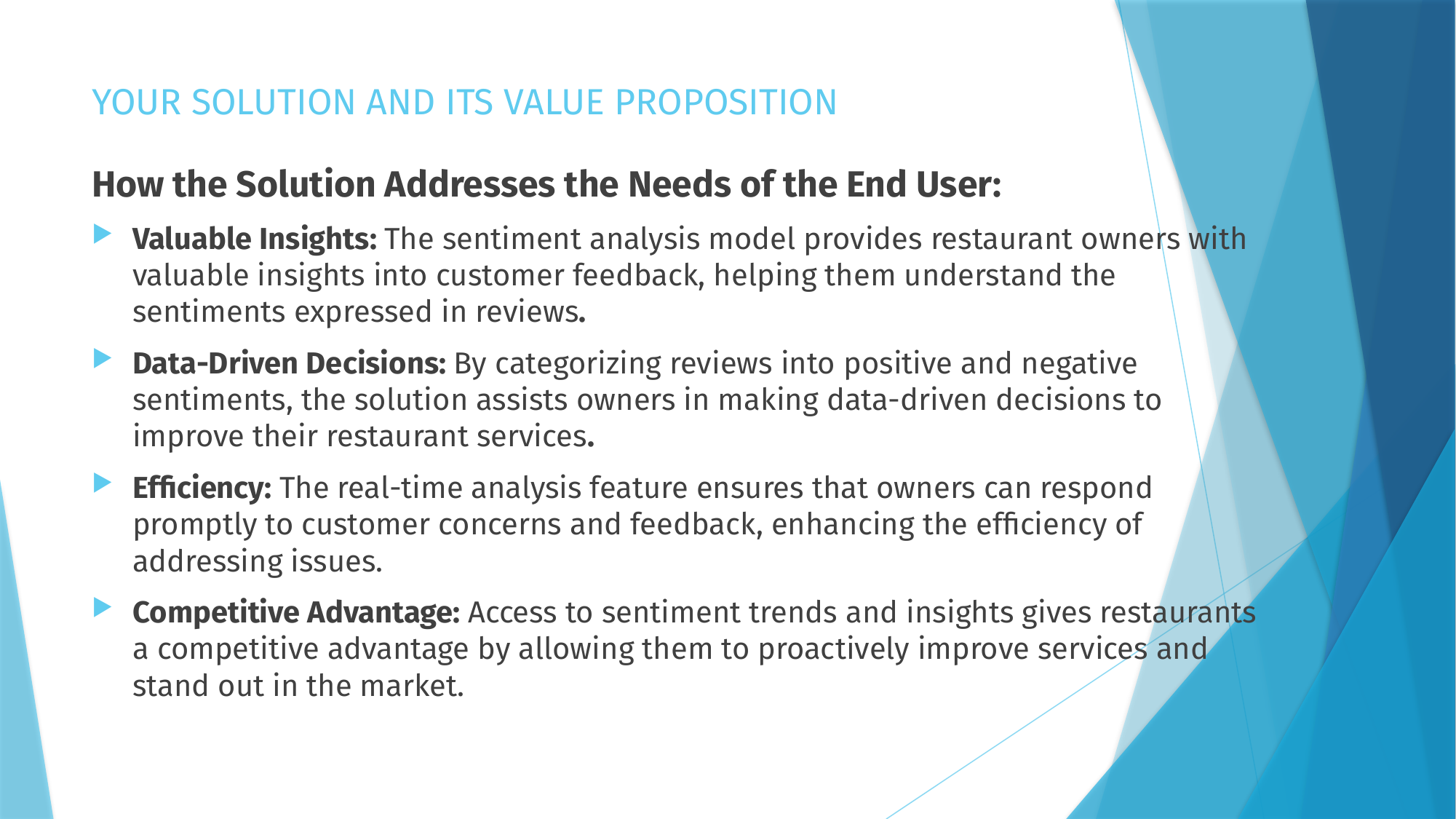

# YOUR SOLUTION AND ITS VALUE PROPOSITION
How the Solution Addresses the Needs of the End User:
Valuable Insights: The sentiment analysis model provides restaurant owners with valuable insights into customer feedback, helping them understand the sentiments expressed in reviews.
Data-Driven Decisions: By categorizing reviews into positive and negative sentiments, the solution assists owners in making data-driven decisions to improve their restaurant services.
Efficiency: The real-time analysis feature ensures that owners can respond promptly to customer concerns and feedback, enhancing the efficiency of addressing issues.
Competitive Advantage: Access to sentiment trends and insights gives restaurants a competitive advantage by allowing them to proactively improve services and stand out in the market.